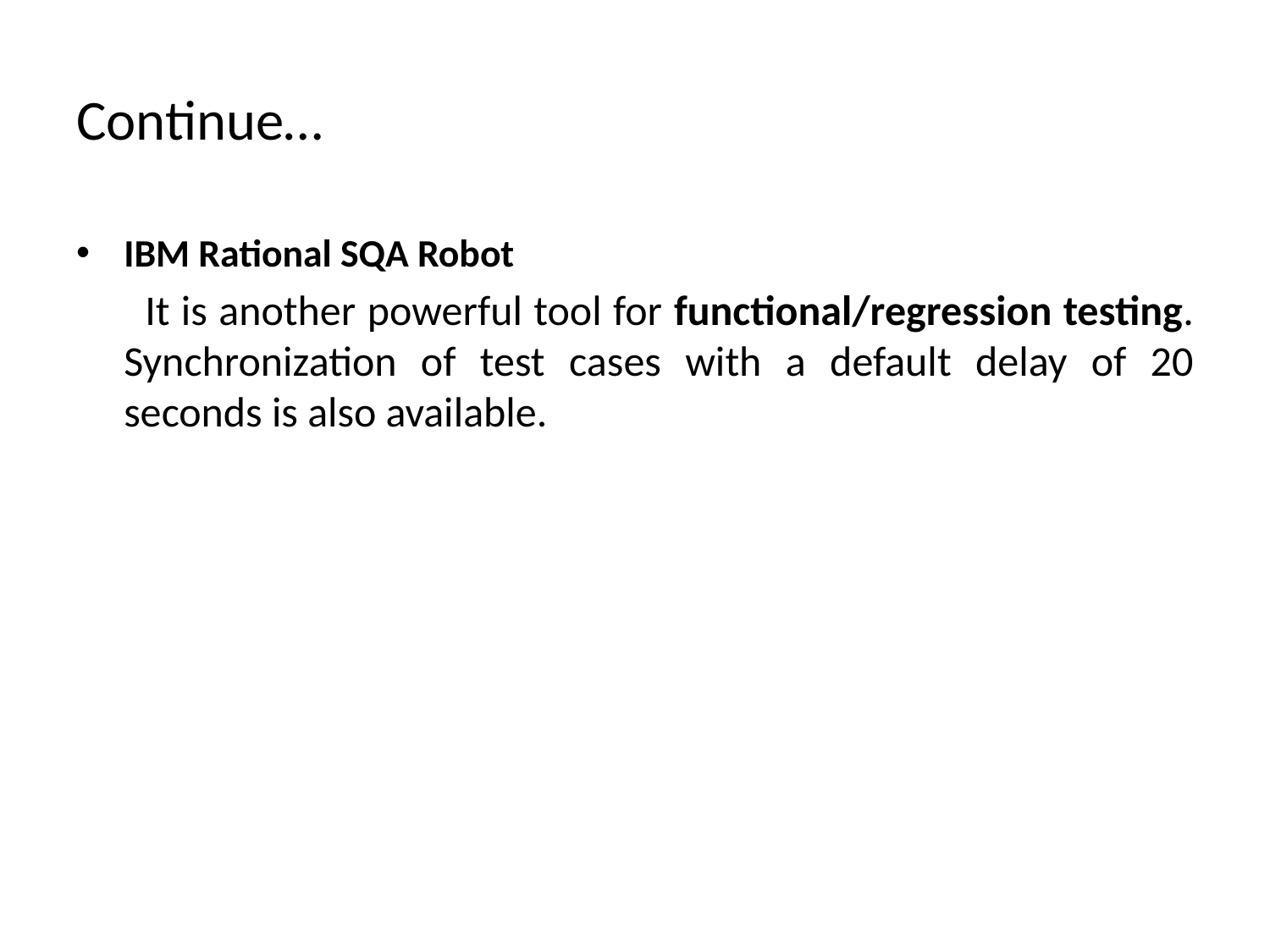

# Continue…
IBM Rational SQA Robot
      It is another powerful tool for functional/regression testing. Synchronization of test cases with a default delay of 20 seconds is also available.